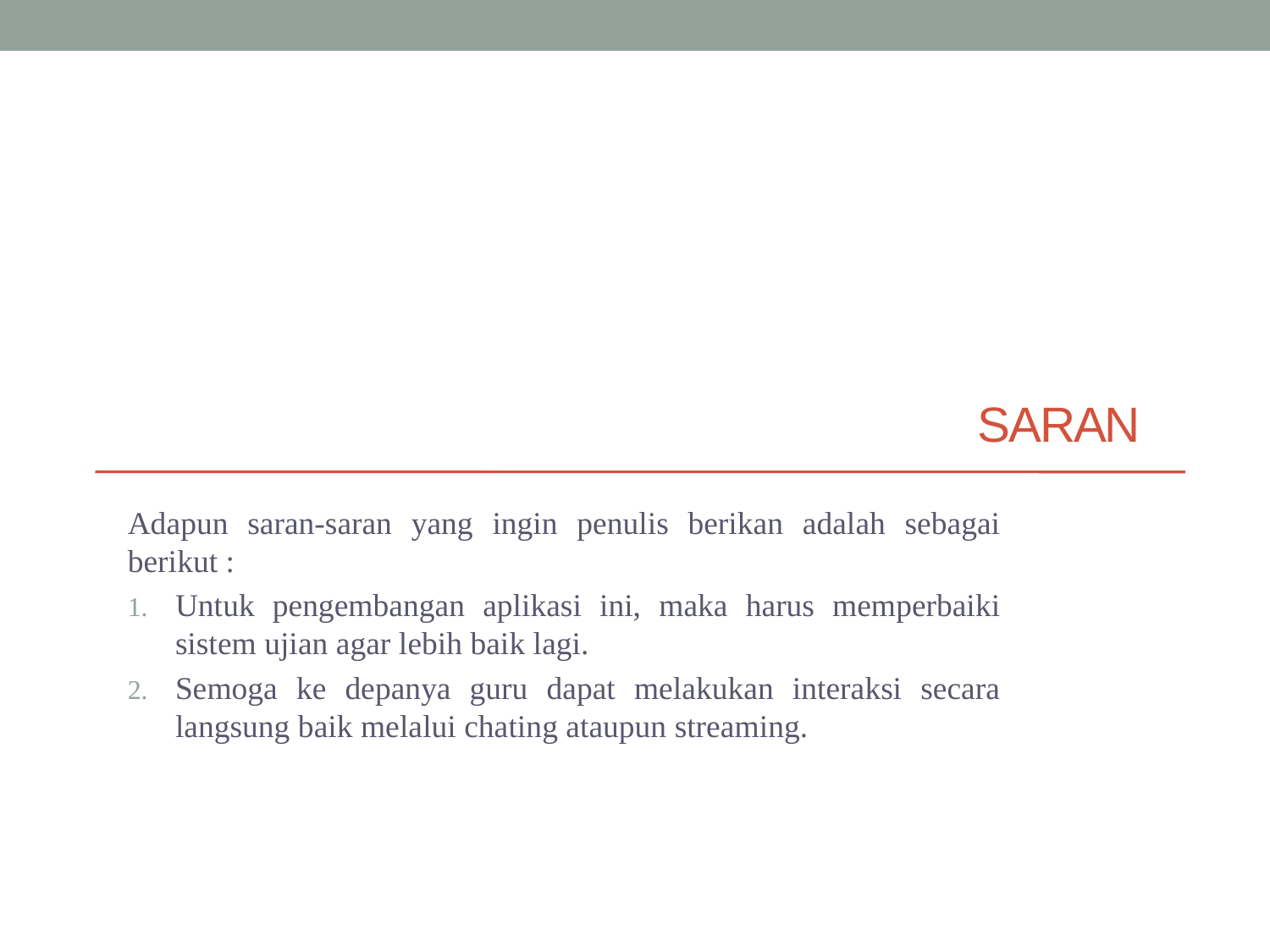

# saran
Adapun saran-saran yang ingin penulis berikan adalah sebagai berikut :
Untuk pengembangan aplikasi ini, maka harus memperbaiki sistem ujian agar lebih baik lagi.
Semoga ke depanya guru dapat melakukan interaksi secara langsung baik melalui chating ataupun streaming.